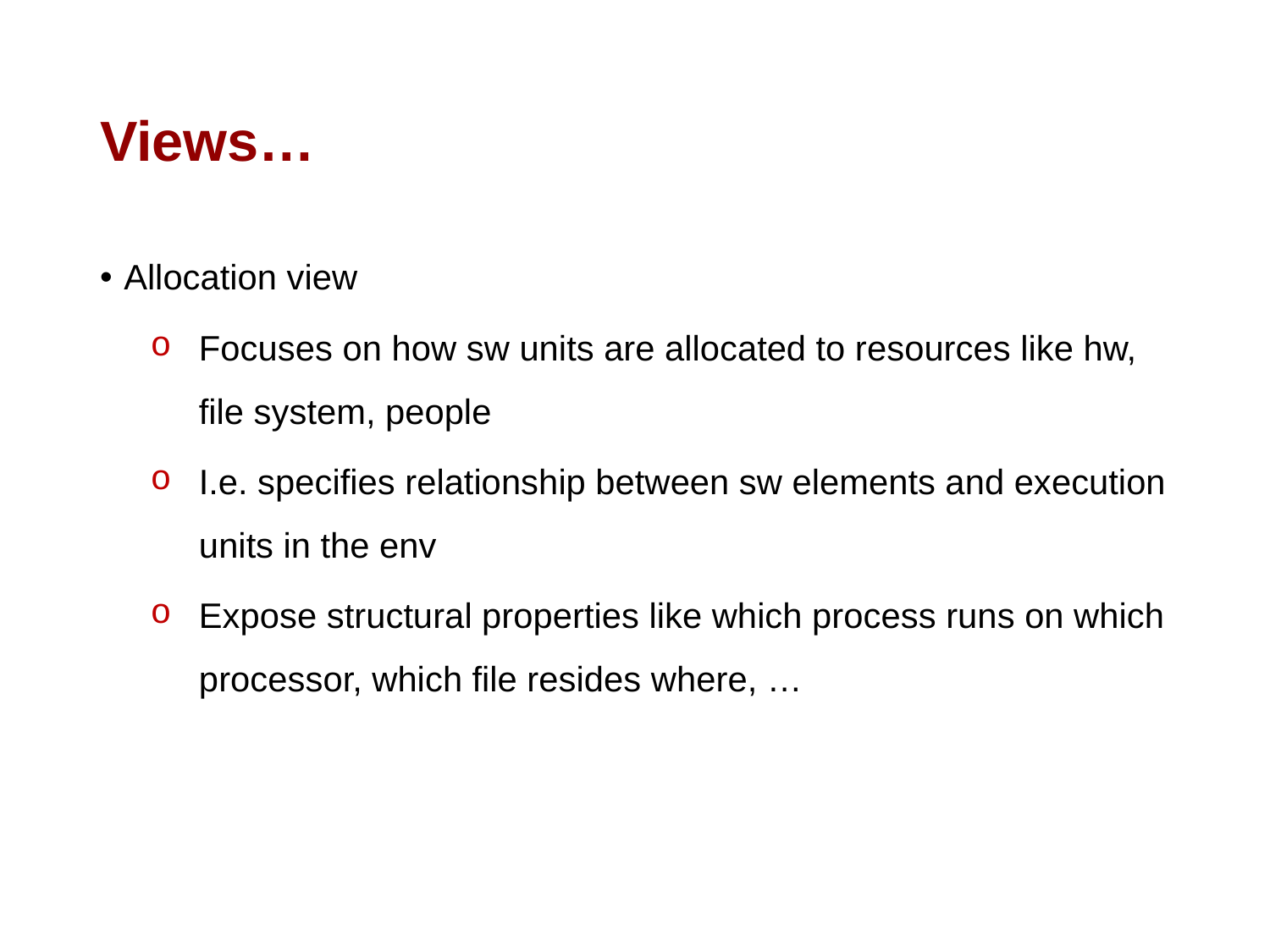

# Views…
Allocation view
Focuses on how sw units are allocated to resources like hw, file system, people
I.e. specifies relationship between sw elements and execution units in the env
Expose structural properties like which process runs on which processor, which file resides where, …